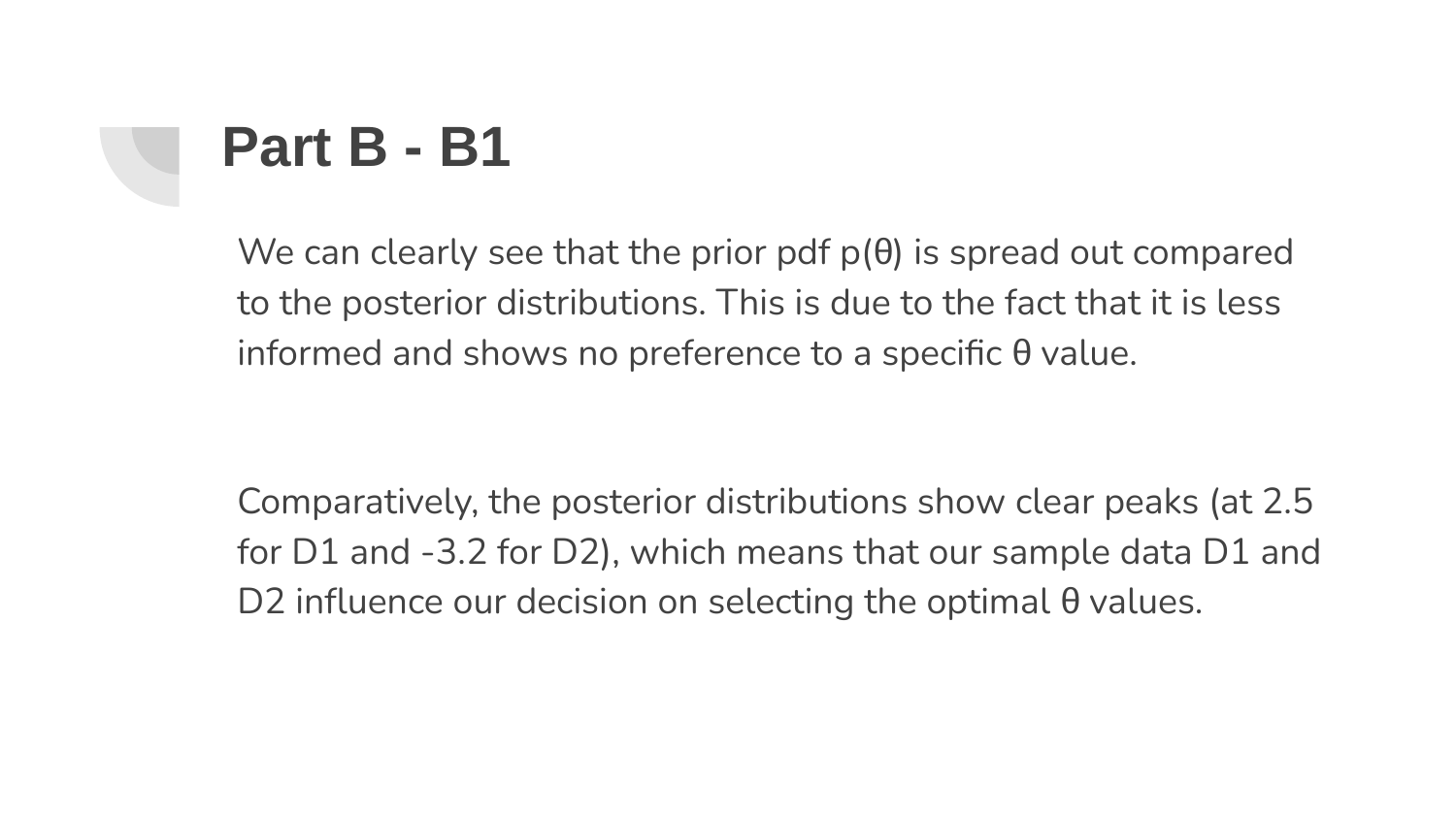

# Part B - B1
We can clearly see that the prior pdf p(θ) is spread out compared to the posterior distributions. This is due to the fact that it is less informed and shows no preference to a specific θ value.

Comparatively, the posterior distributions show clear peaks (at 2.5 for D1 and -3.2 for D2), which means that our sample data D1 and D2 influence our decision on selecting the optimal θ values.